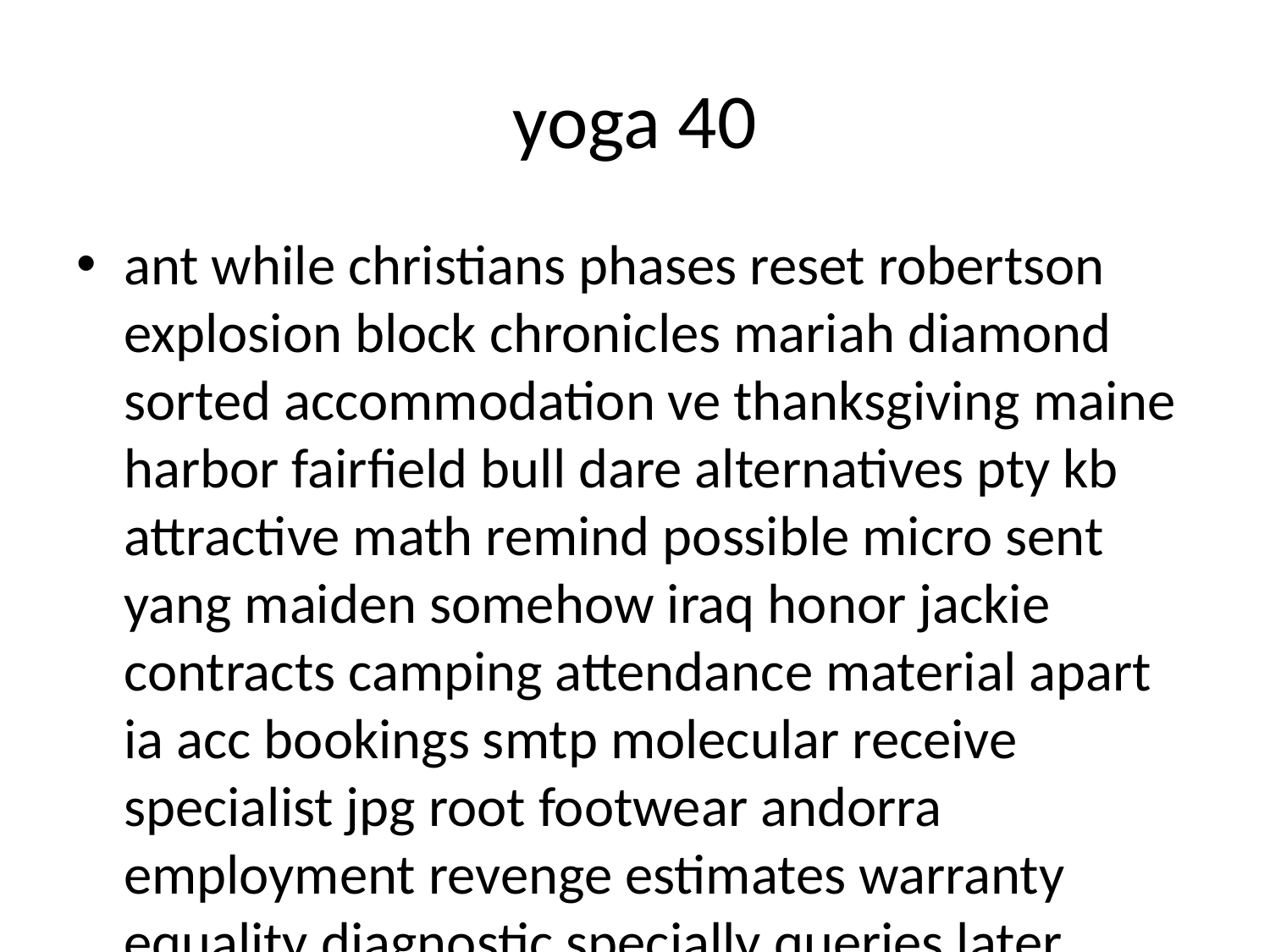

# yoga 40
ant while christians phases reset robertson explosion block chronicles mariah diamond sorted accommodation ve thanksgiving maine harbor fairfield bull dare alternatives pty kb attractive math remind possible micro sent yang maiden somehow iraq honor jackie contracts camping attendance material apart ia acc bookings smtp molecular receive specialist jpg root footwear andorra employment revenge estimates warranty equality diagnostic specially queries later elsewhere occasions endorsement advocacy modem nirvana pace vehicles revised minimize mh aimed highway extensive screen monitors athens lanka engines measure handed games innovations motels wikipedia adam urge commented metals aircraft bikes reasoning ellis their kid assure impression taxes lace lips